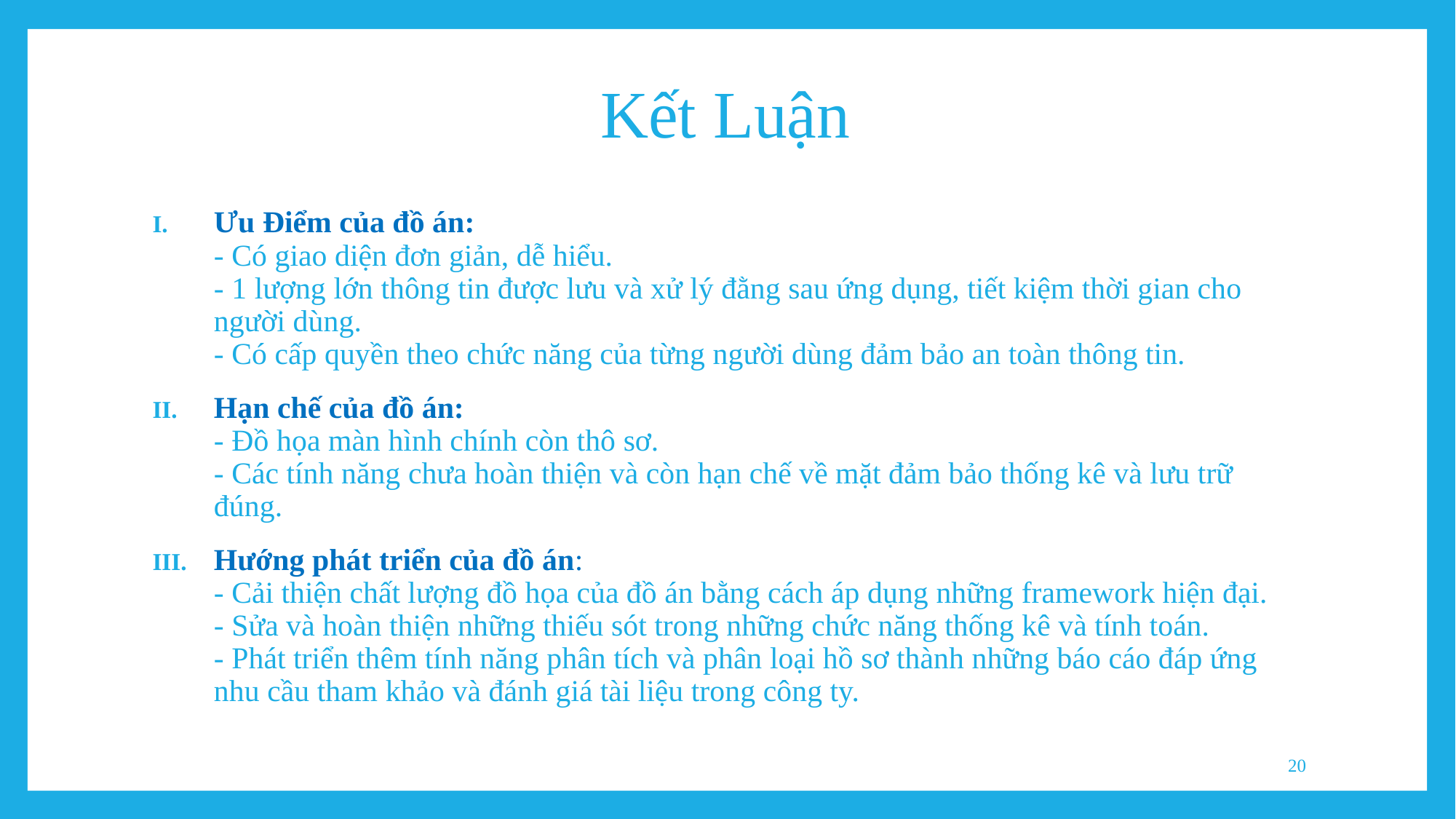

# Kết Luận
Ưu Điểm của đồ án:
- Có giao diện đơn giản, dễ hiểu.
- 1 lượng lớn thông tin được lưu và xử lý đằng sau ứng dụng, tiết kiệm thời gian cho người dùng.
- Có cấp quyền theo chức năng của từng người dùng đảm bảo an toàn thông tin.
Hạn chế của đồ án:
- Đồ họa màn hình chính còn thô sơ.
- Các tính năng chưa hoàn thiện và còn hạn chế về mặt đảm bảo thống kê và lưu trữ đúng.
Hướng phát triển của đồ án:
- Cải thiện chất lượng đồ họa của đồ án bằng cách áp dụng những framework hiện đại.
- Sửa và hoàn thiện những thiếu sót trong những chức năng thống kê và tính toán.
- Phát triển thêm tính năng phân tích và phân loại hồ sơ thành những báo cáo đáp ứng nhu cầu tham khảo và đánh giá tài liệu trong công ty.
20